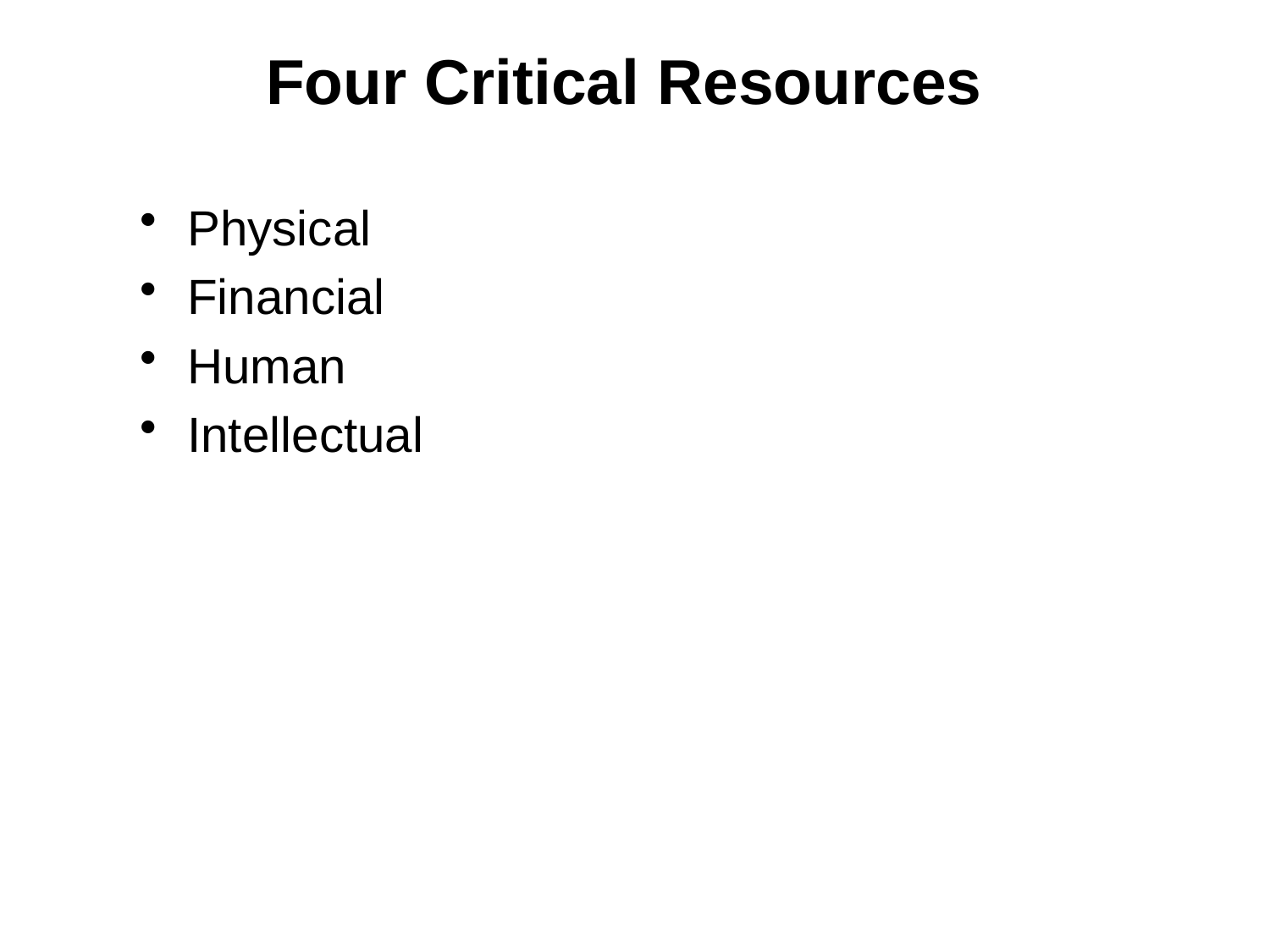

# Four Critical Resources
Physical
Financial
Human
Intellectual